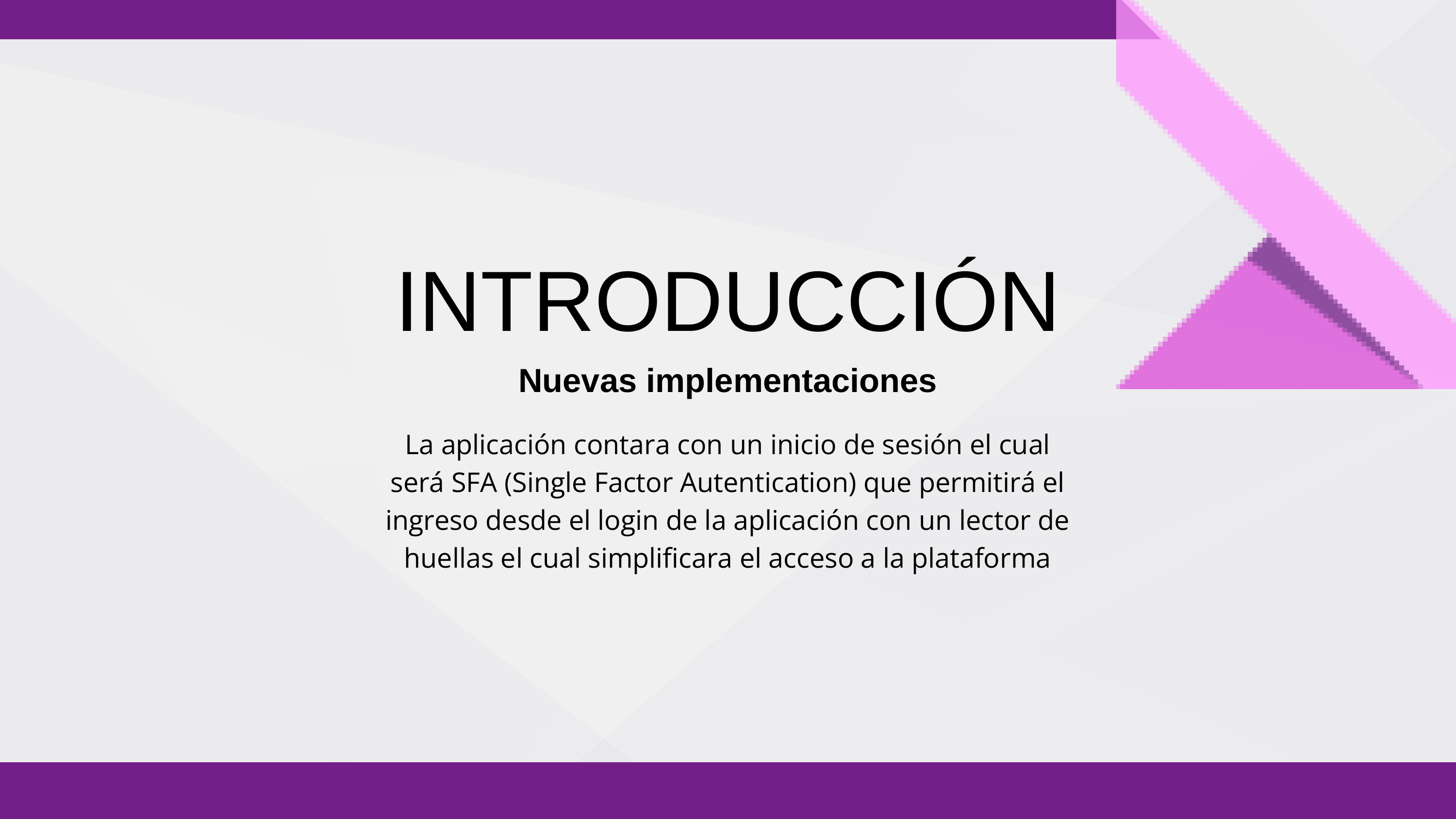

INTRODUCCIÓN
Nuevas implementaciones
La aplicación contara con un inicio de sesión el cual será SFA (Single Factor Autentication) que permitirá el ingreso desde el login de la aplicación con un lector de huellas el cual simplificara el acceso a la plataforma